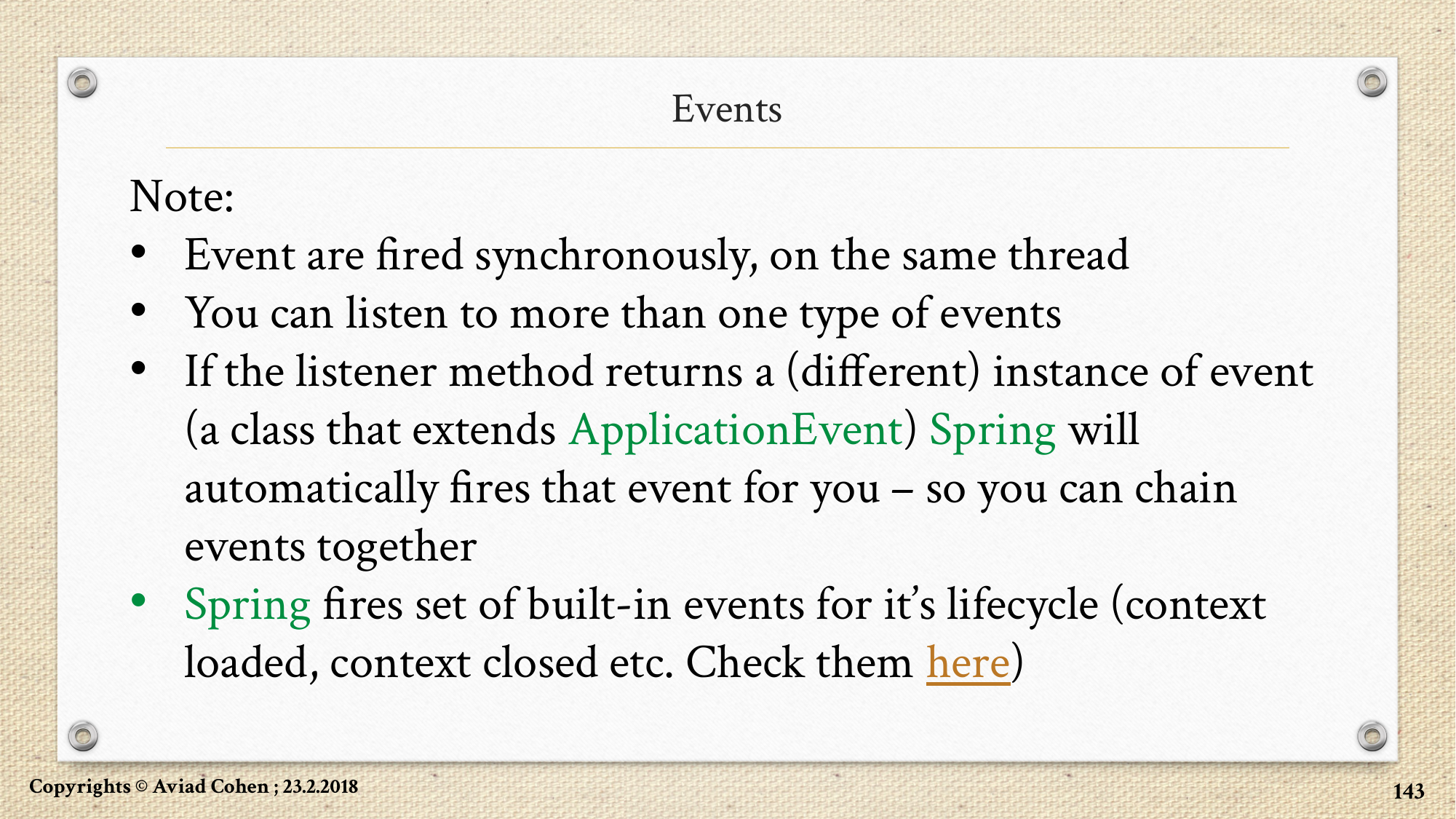

# Events
Note:
Event are fired synchronously, on the same thread
You can listen to more than one type of events
If the listener method returns a (different) instance of event (a class that extends ApplicationEvent) Spring will automatically fires that event for you – so you can chain events together
Spring fires set of built-in events for it’s lifecycle (context loaded, context closed etc. Check them here)

Copyrights © Aviad Cohen ; 23.2.2018
143